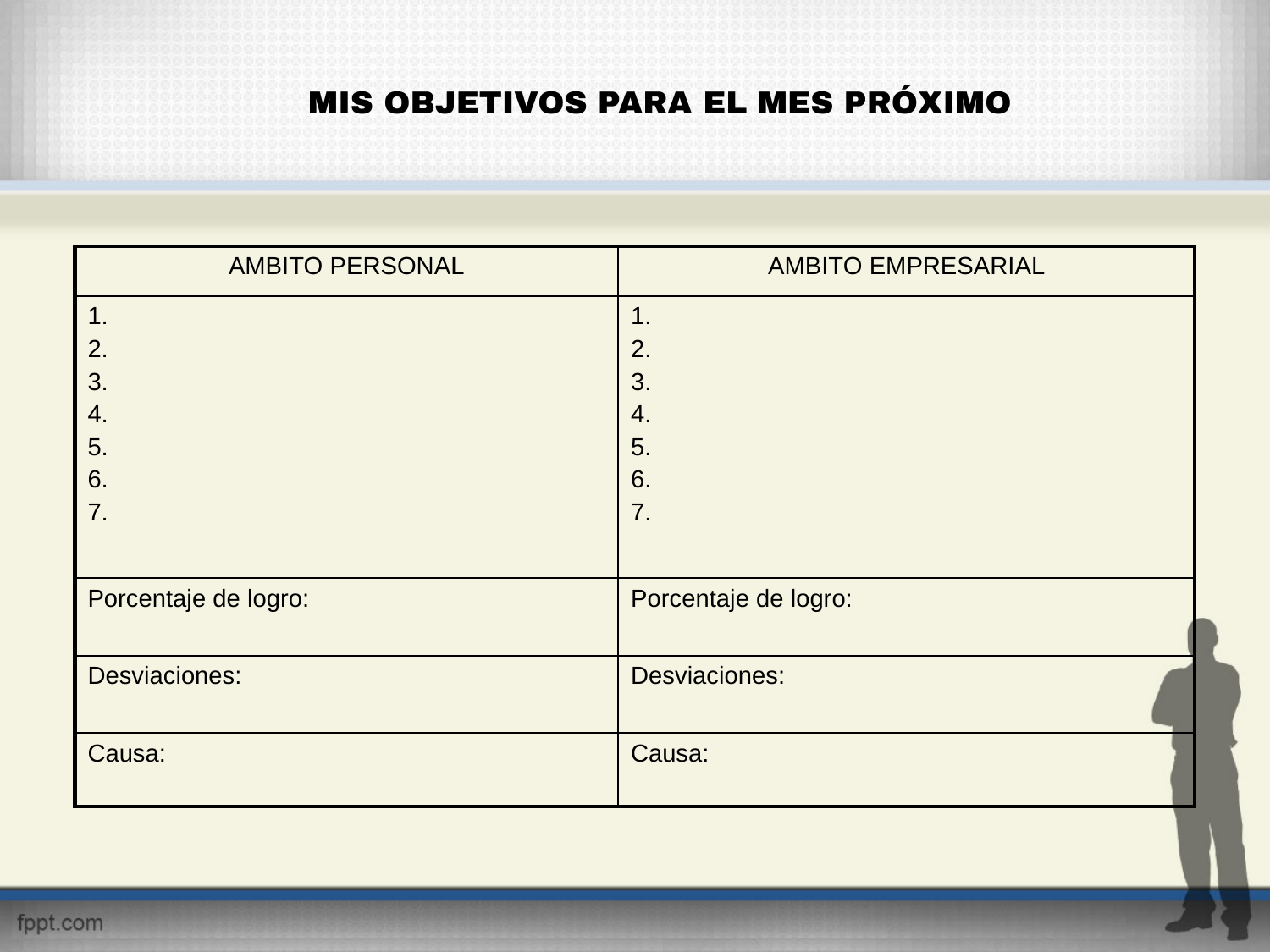

MIS OBJETIVOS PARA EL MES PRÓXIMO
| AMBITO PERSONAL | AMBITO EMPRESARIAL |
| --- | --- |
| 1. 2. 3. 4. 5. 6. 7. | 1. 2. 3. 4. 5. 6. 7. |
| Porcentaje de logro: | Porcentaje de logro: |
| Desviaciones: | Desviaciones: |
| Causa: | Causa: |